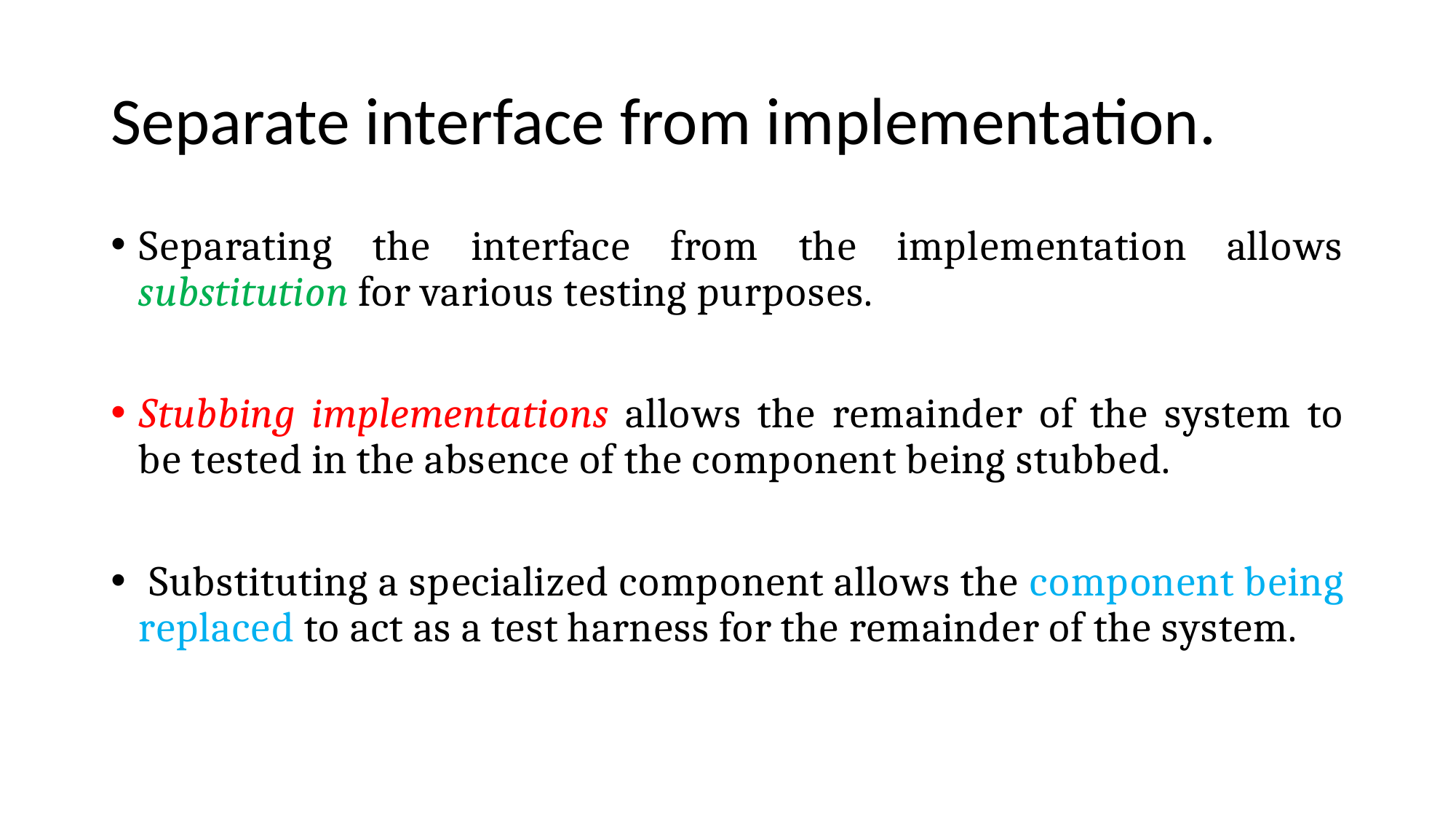

# Separate interface from implementation.
Separating the interface from the implementation allows substitution for various testing purposes.

Stubbing implementations allows the remainder of the system to be tested in the absence of the component being stubbed.

 Substituting a specialized component allows the component being replaced to act as a test harness for the remainder of the system.